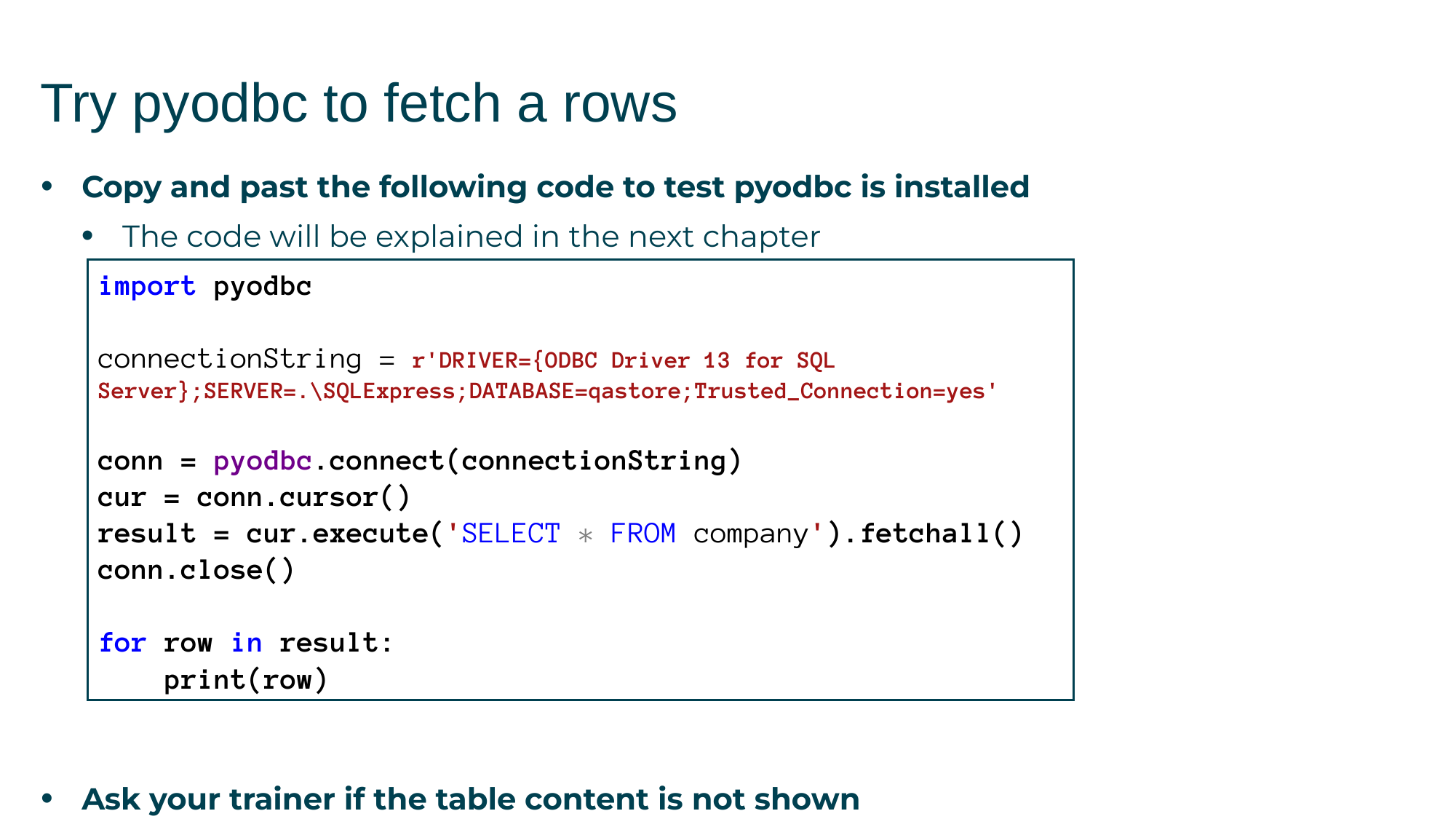

# Try pyodbc to fetch a rows
Copy and past the following code to test pyodbc is installed
The code will be explained in the next chapter

Ask your trainer if the table content is not shown
import pyodbc
connectionString = r'DRIVER={ODBC Driver 13 for SQL Server};SERVER=.\SQLExpress;DATABASE=qastore;Trusted_Connection=yes'

conn = pyodbc.connect(connectionString)
cur = conn.cursor()
result = cur.execute('SELECT * FROM company').fetchall()
conn.close()

for row in result:
    print(row)